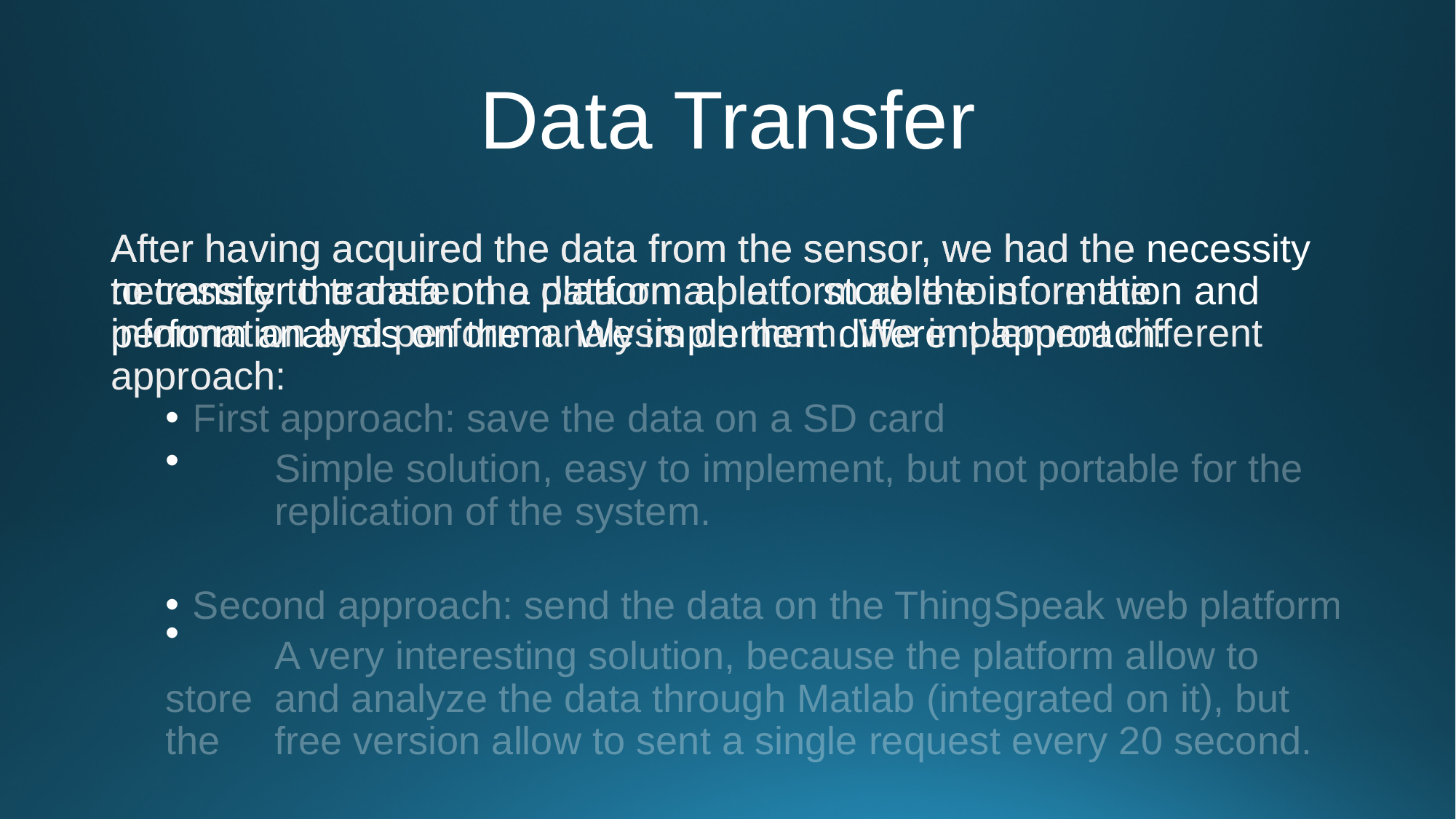

# Data Transfer
After having acquired the data from the sensor, we had the necessity to transfer the data on a platform able to store the information and perform analysis on them. We implement different approach:

First approach: save the data on a SD card
	Simple solution, easy to implement, but not portable for the 	replication of the system.

Second approach: send the data on the ThingSpeak web platform
	A very interesting solution, because the platform allow to store 	and analyze the data through Matlab (integrated on it), but the 	free version allow to sent a single request every 20 second.

After having acquired the data from the sensor, we had the necessity to transfer the data on a platform able to store the information and perform analysis on them. We implement different approach:

First approach: save the data on a SD card
	Simple solution, easy to implement, but not portable for the 	replication of the system.

Second approach: send the data on the ThingSpeak web platform
	A very interesting solution, because the platform allow to store 	and analyze the data through Matlab (integrated on it), but the 	free version allow to sent a single request every 20 second.